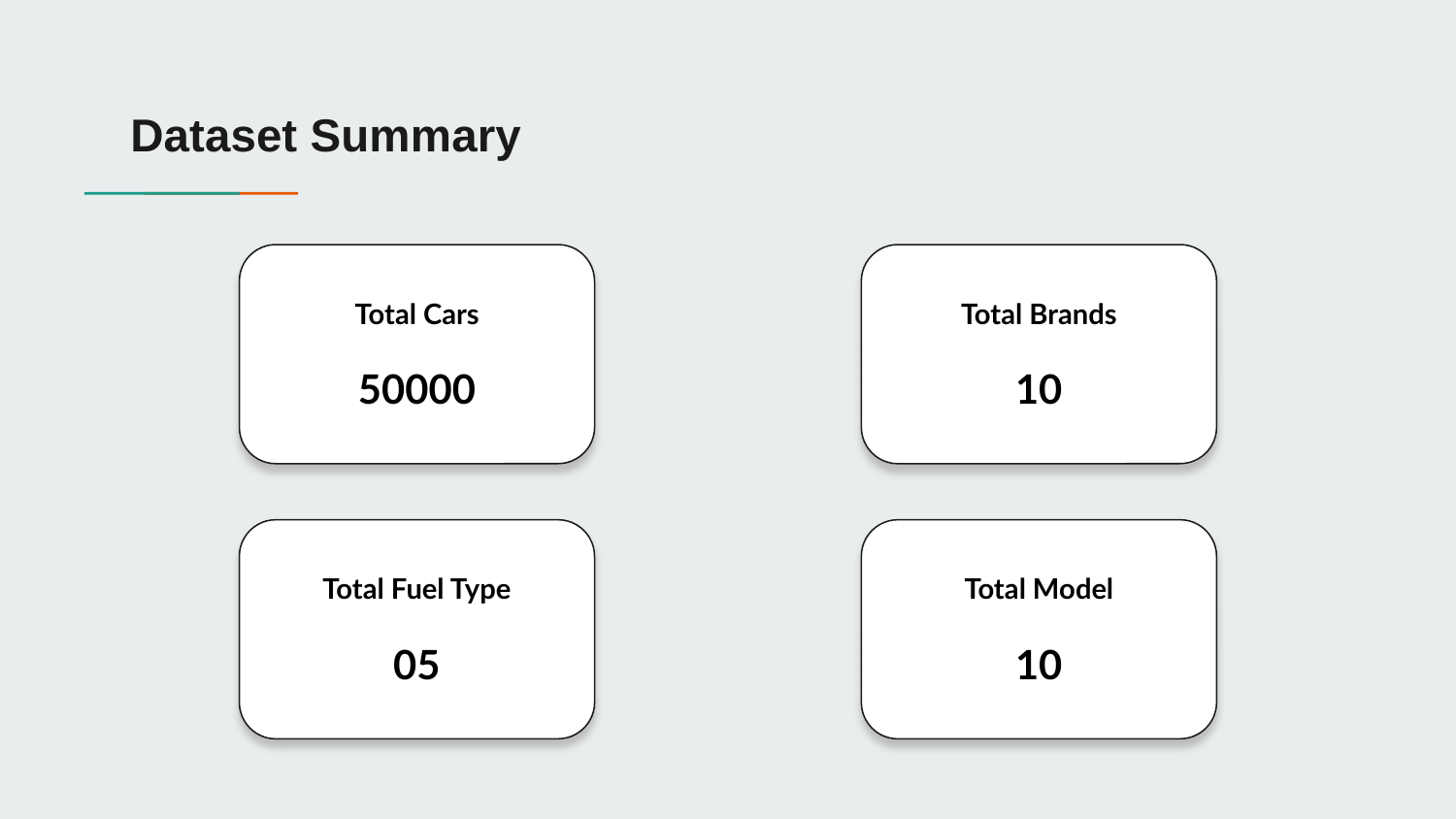

# Dataset Summary
Total Cars

50000
Total Brands

10
Total Fuel Type

05
Total Model

10